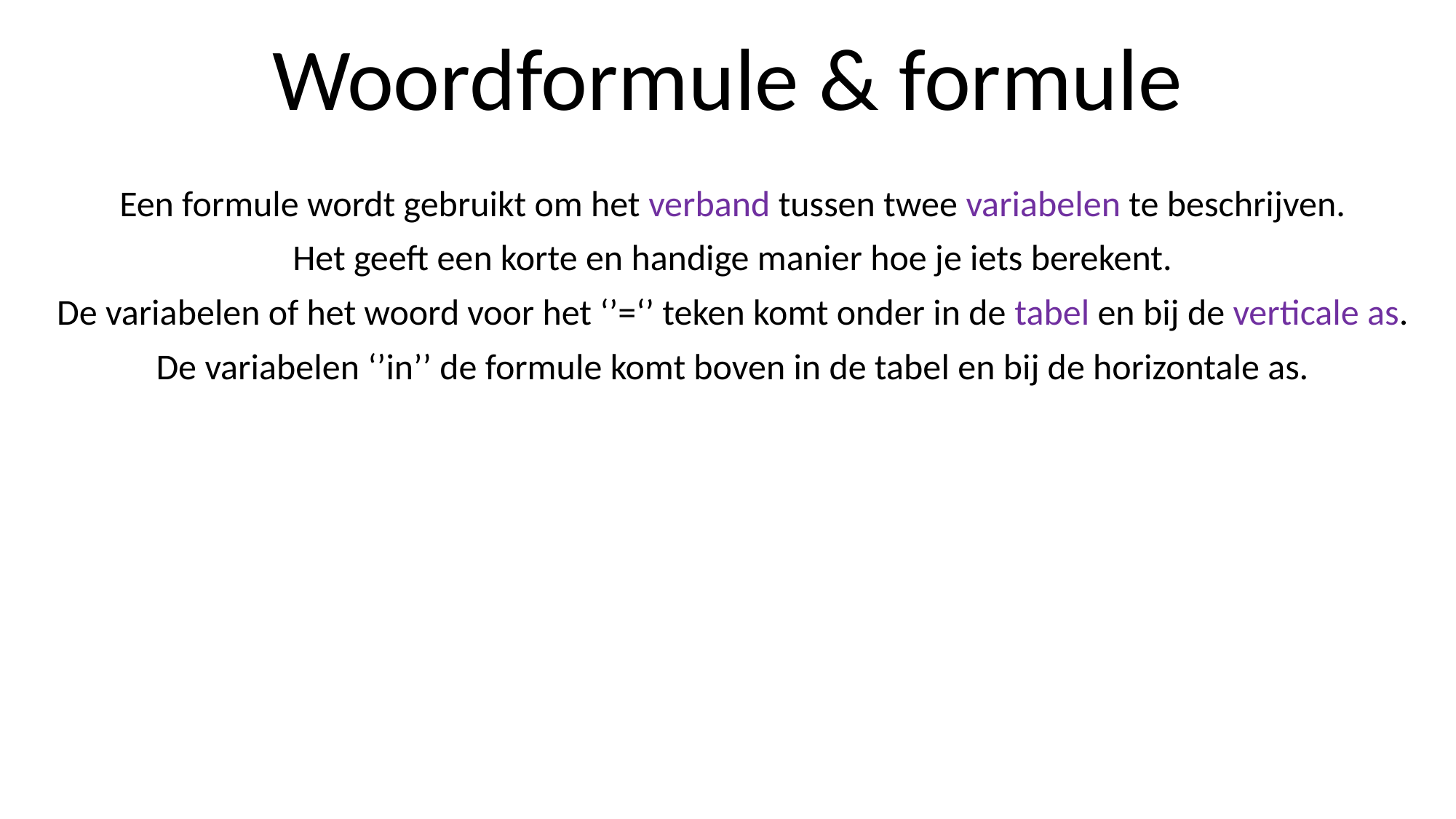

# Woordformule & formule
Een formule wordt gebruikt om het verband tussen twee variabelen te beschrijven.
Het geeft een korte en handige manier hoe je iets berekent.
De variabelen of het woord voor het ‘’=‘’ teken komt onder in de tabel en bij de verticale as.
De variabelen ‘’in’’ de formule komt boven in de tabel en bij de horizontale as.